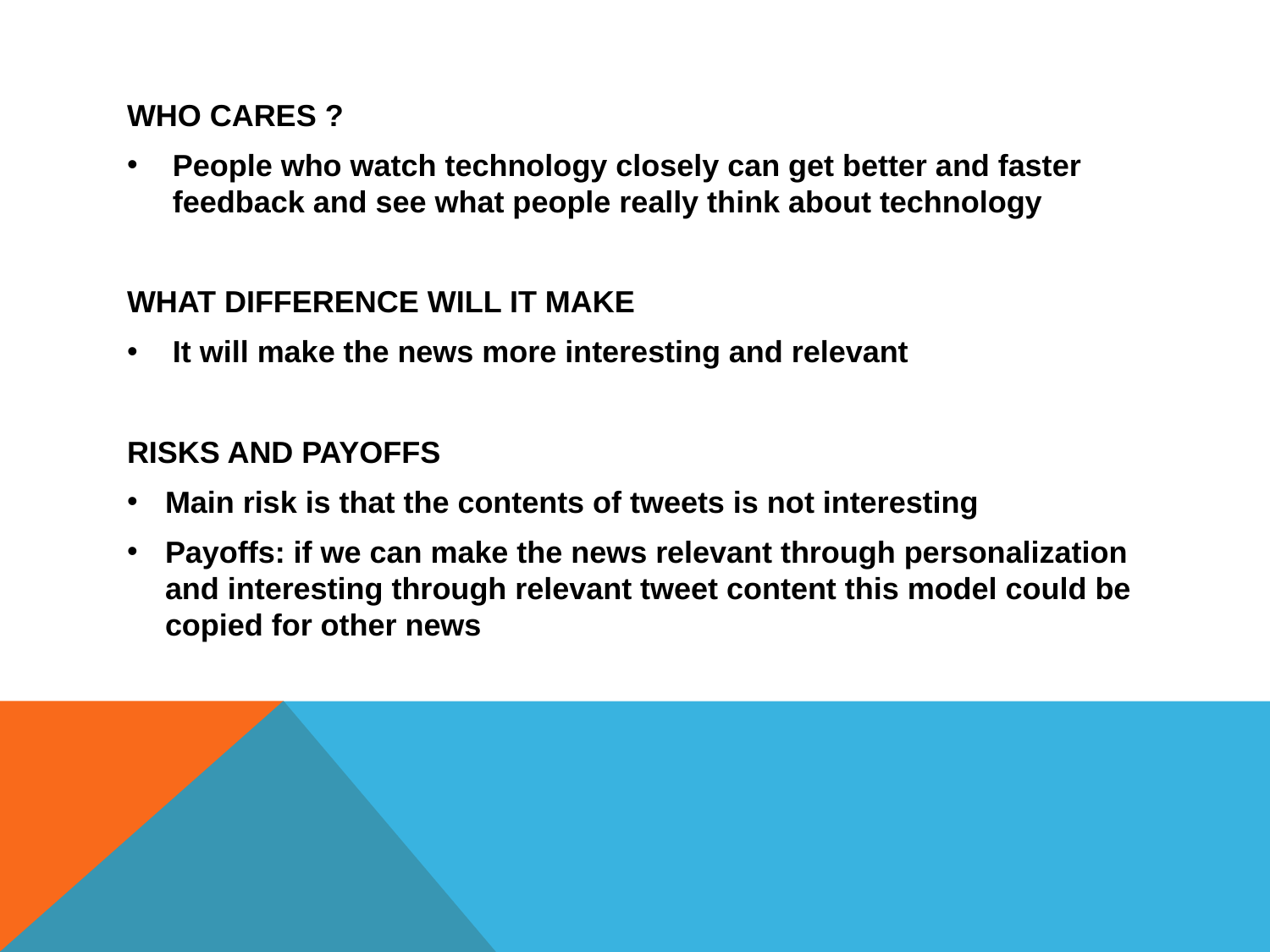

#
WHO CARES ?
People who watch technology closely can get better and faster feedback and see what people really think about technology

WHAT DIFFERENCE WILL IT MAKE
It will make the news more interesting and relevant

RISKS AND PAYOFFS
Main risk is that the contents of tweets is not interesting
Payoffs: if we can make the news relevant through personalization and interesting through relevant tweet content this model could be copied for other news